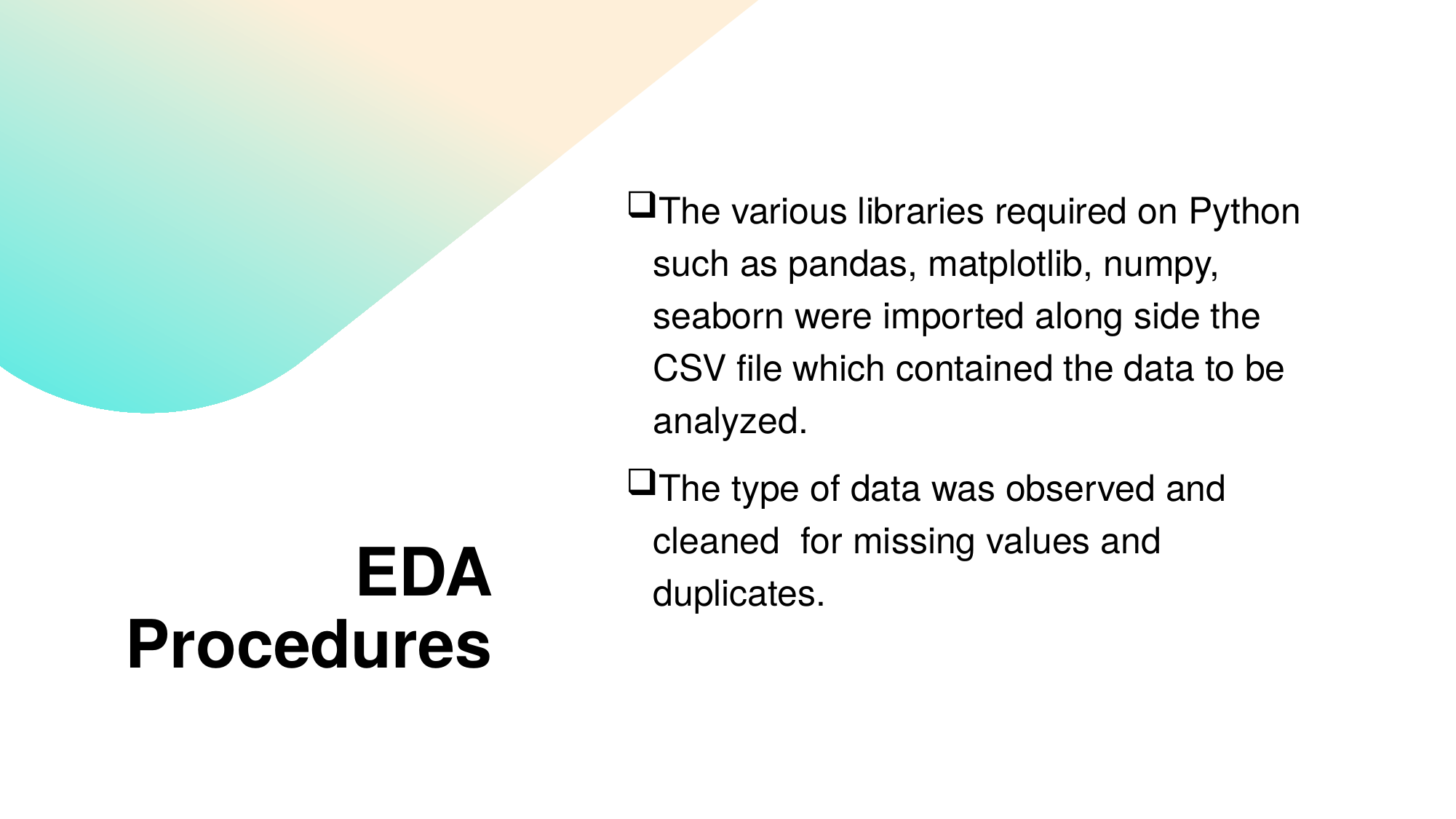

The various libraries required on Python such as pandas, matplotlib, numpy, seaborn were imported along side the CSV file which contained the data to be analyzed.
The type of data was observed and cleaned  for missing values and duplicates.

# EDA Procedures